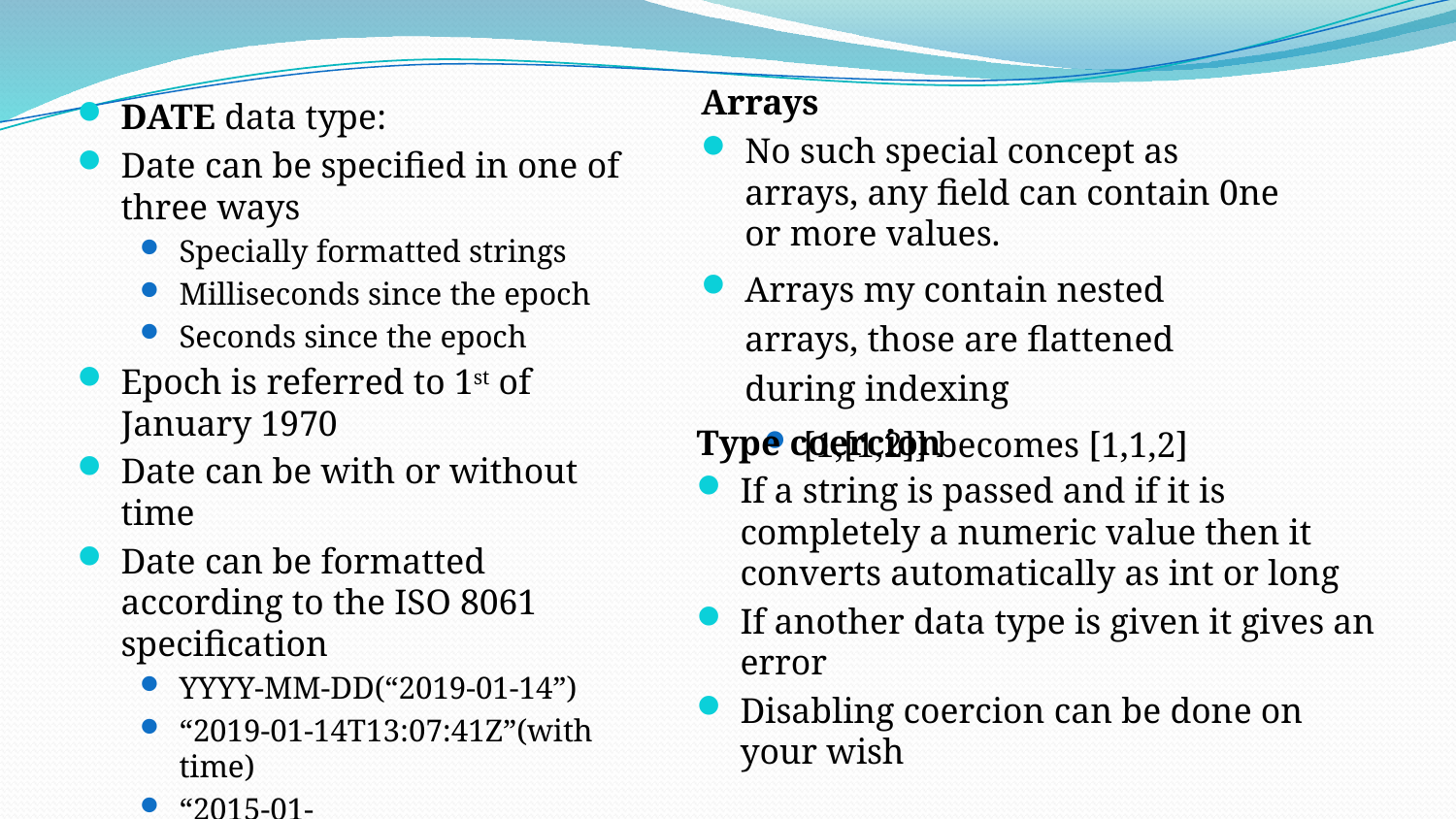

Arrays
No such special concept as arrays, any field can contain 0ne or more values.
Arrays my contain nested arrays, those are flattened during indexing
[1,[1,2]] becomes [1,1,2]
DATE data type:
Date can be specified in one of three ways
Specially formatted strings
Milliseconds since the epoch
Seconds since the epoch
Epoch is referred to 1st of January 1970
Date can be with or without time
Date can be formatted according to the ISO 8061 specification
YYYY-MM-DD(“2019-01-14”)
“2019-01-14T13:07:41Z”(with time)
“2015-01-14T14:06+01:00”(utc+1)
Type coercion
If a string is passed and if it is completely a numeric value then it converts automatically as int or long
If another data type is given it gives an error
Disabling coercion can be done on your wish